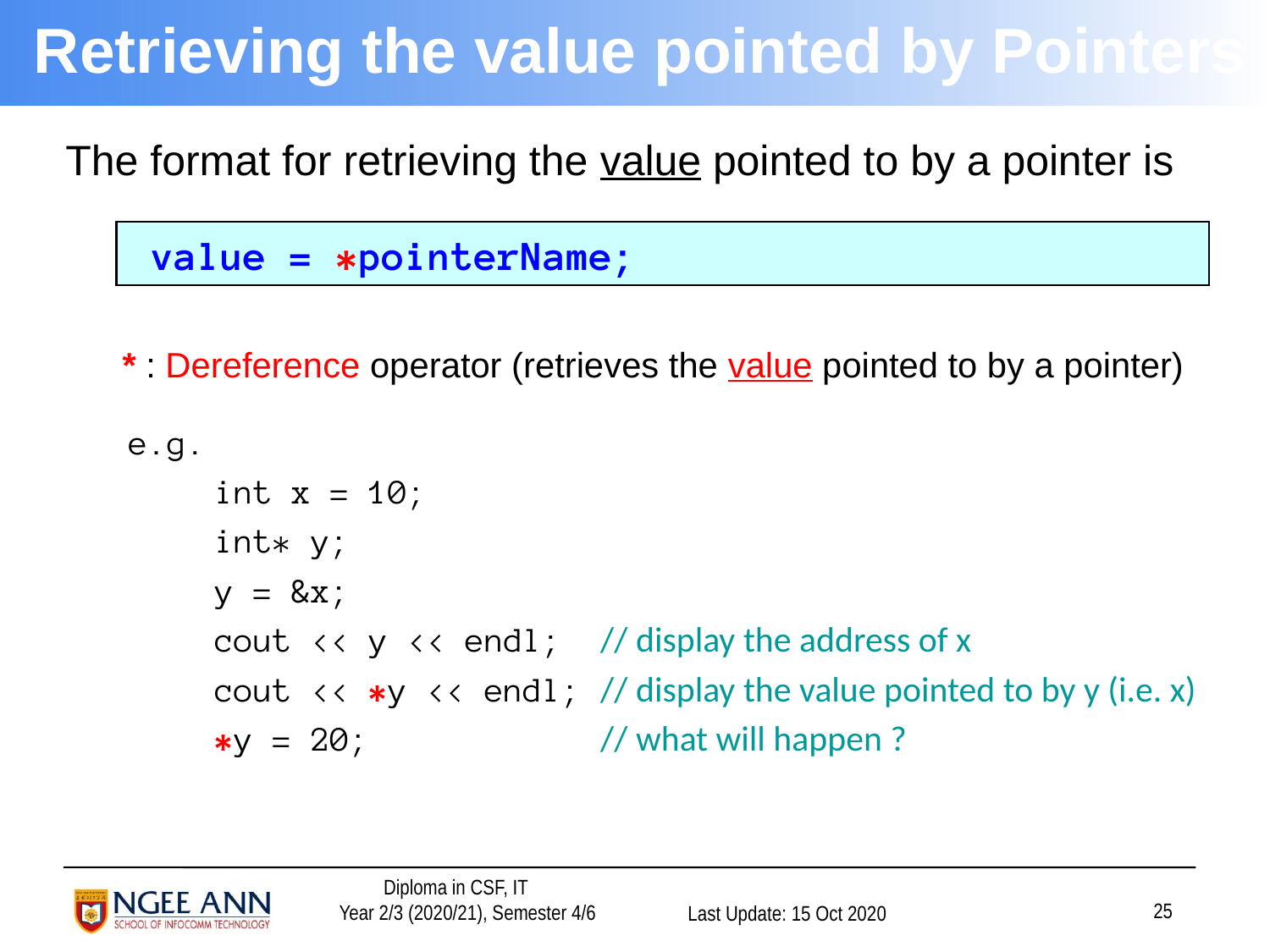

# Retrieving the value pointed by Pointers
The format for retrieving the value pointed to by a pointer is

 value = *pointerName;
* : Dereference operator (retrieves the value pointed to by a pointer)

e.g.
  	  int x = 10;
  	  int* y;
  	  y = &x;
	  cout << y << endl;  // display the address of x
	  cout << *y << endl; // display the value pointed to by y (i.e. x)
  	  *y = 20;            // what will happen ?